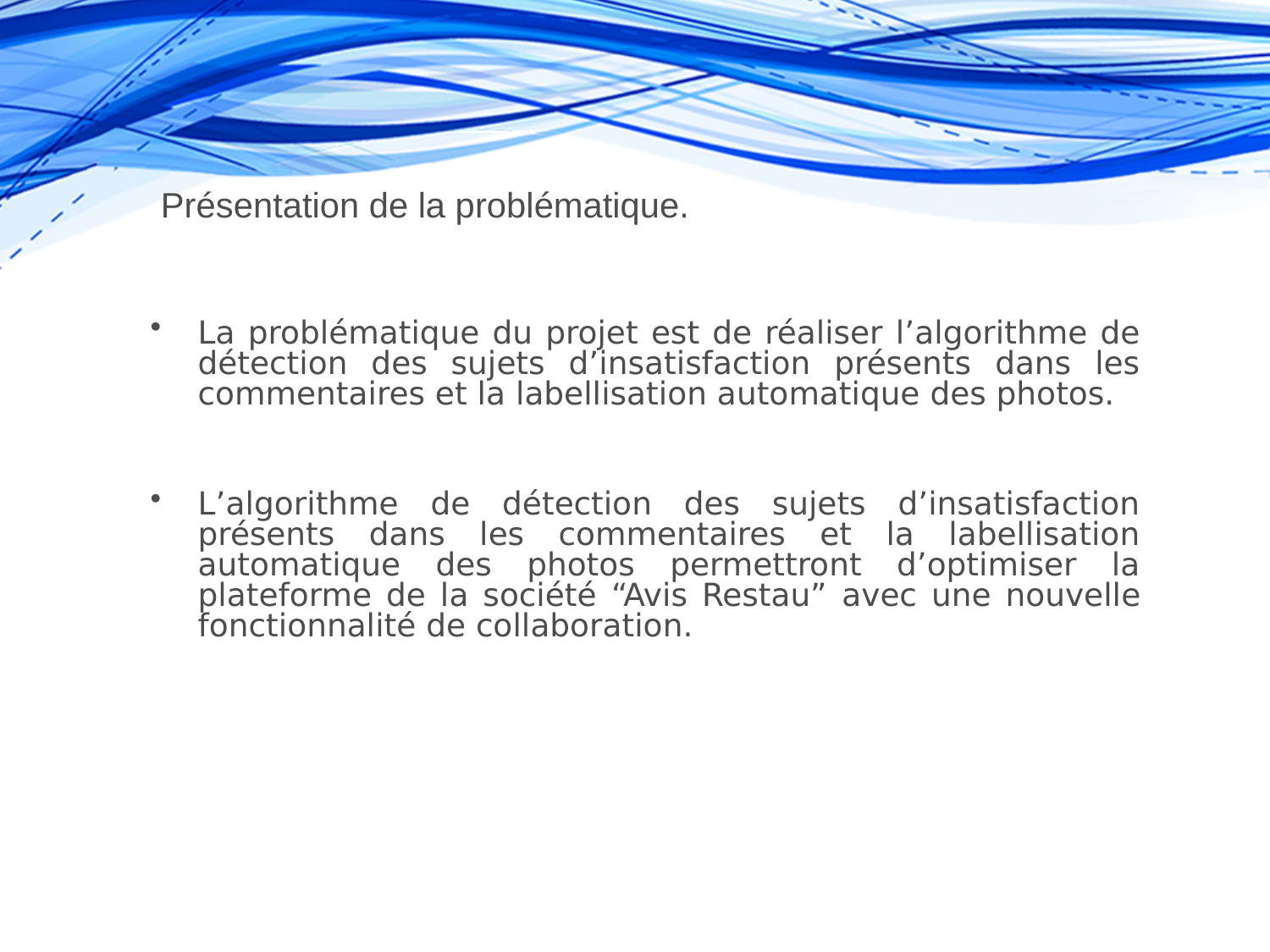

# Présentation de la problématique.

La problématique du projet est de réaliser l’algorithme de détection des sujets d’insatisfaction présents dans les commentaires et la labellisation automatique des photos.

L’algorithme de détection des sujets d’insatisfaction présents dans les commentaires et la labellisation automatique des photos permettront d’optimiser la plateforme de la société “Avis Restau” avec une nouvelle fonctionnalité de collaboration.